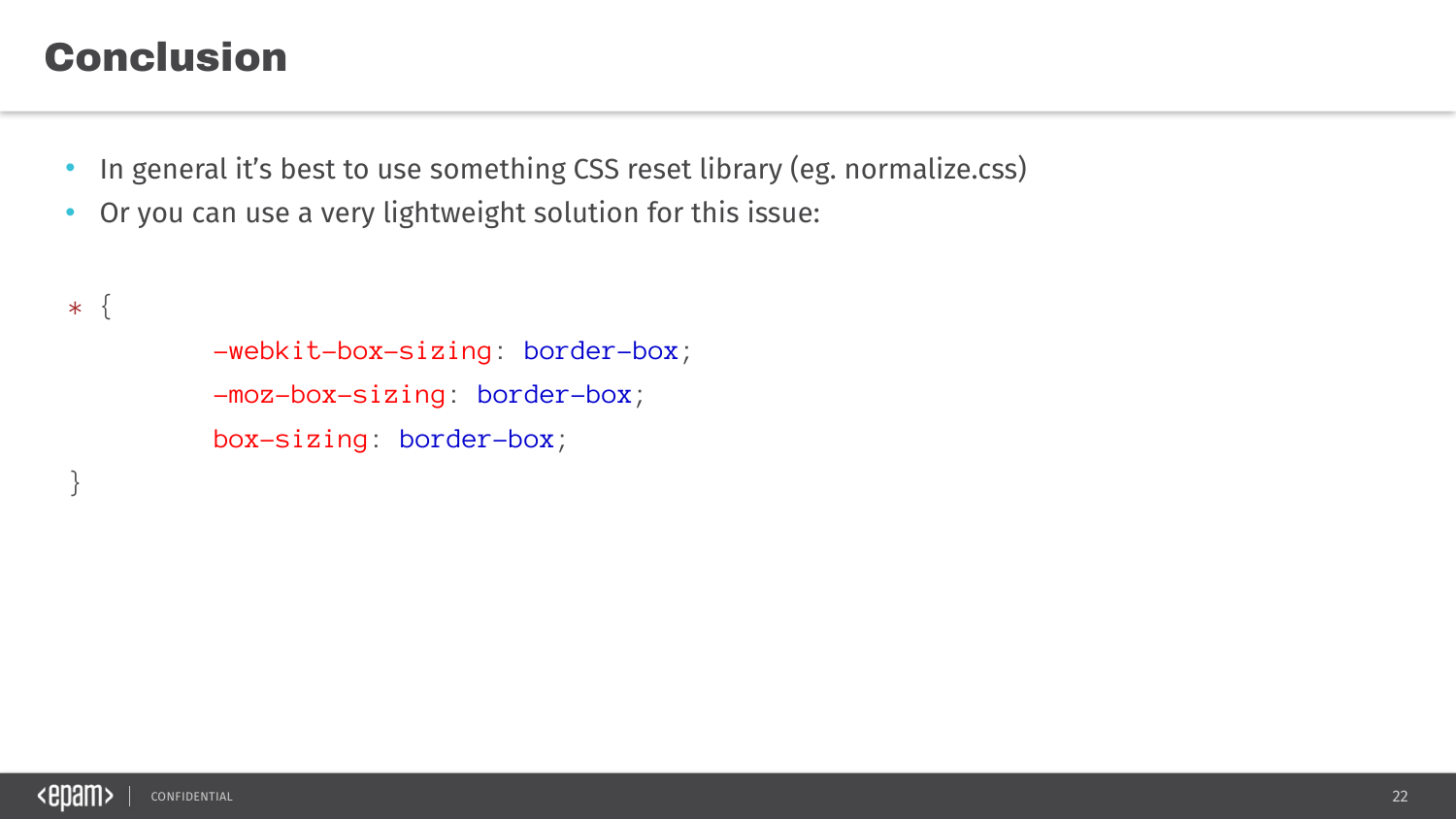

Conclusion

In general it’s best to use something CSS reset library (eg. normalize.css)
Or you can use a very lightweight solution for this issue:
* {
	-webkit-box-sizing: border-box;
	-moz-box-sizing: border-box;
	box-sizing: border-box;
}